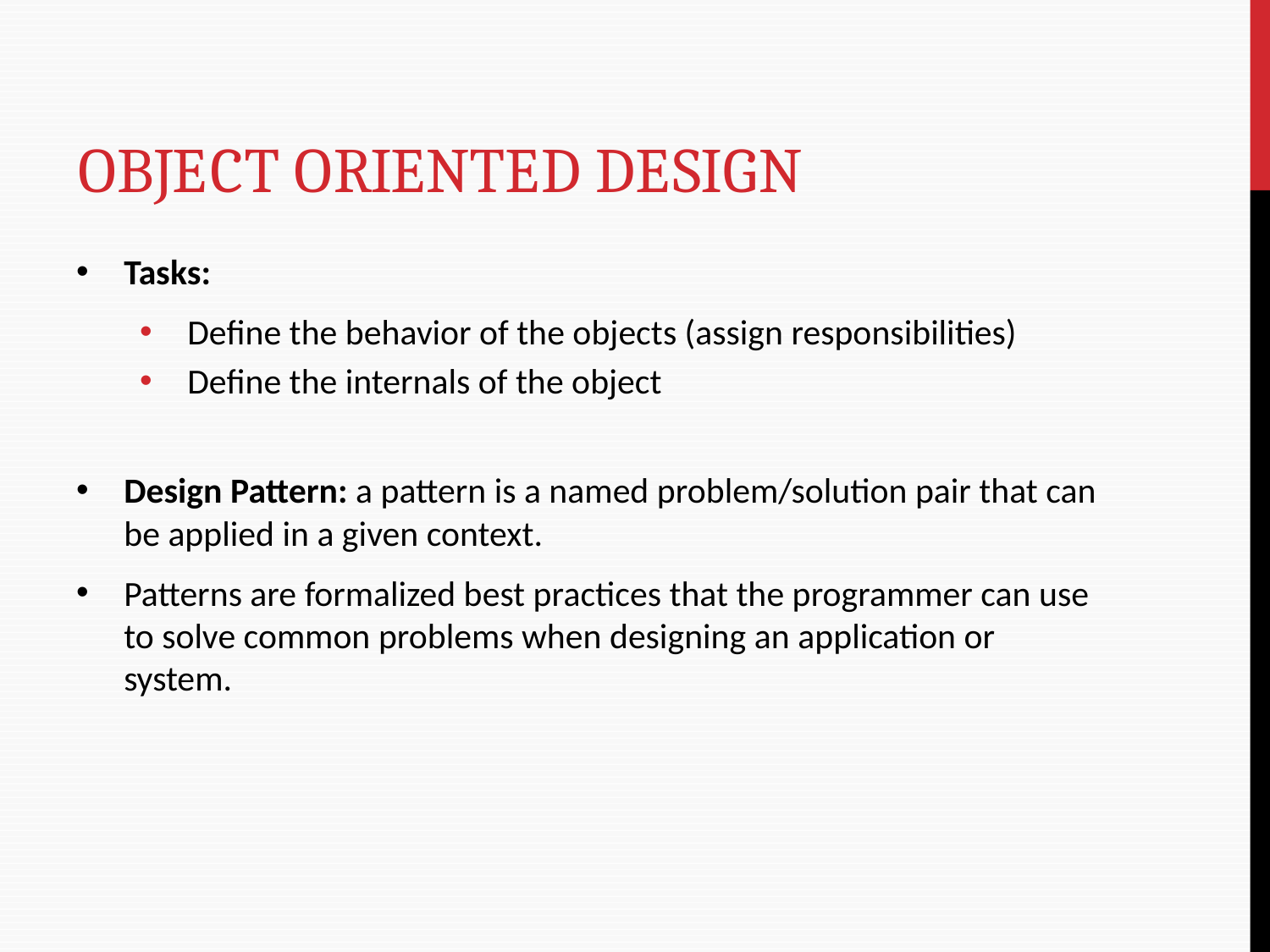

# Object Oriented Design
Tasks:
Define the behavior of the objects (assign responsibilities)
Define the internals of the object

Design Pattern: a pattern is a named problem/solution pair that can be applied in a given context.
Patterns are formalized best practices that the programmer can use to solve common problems when designing an application or system.